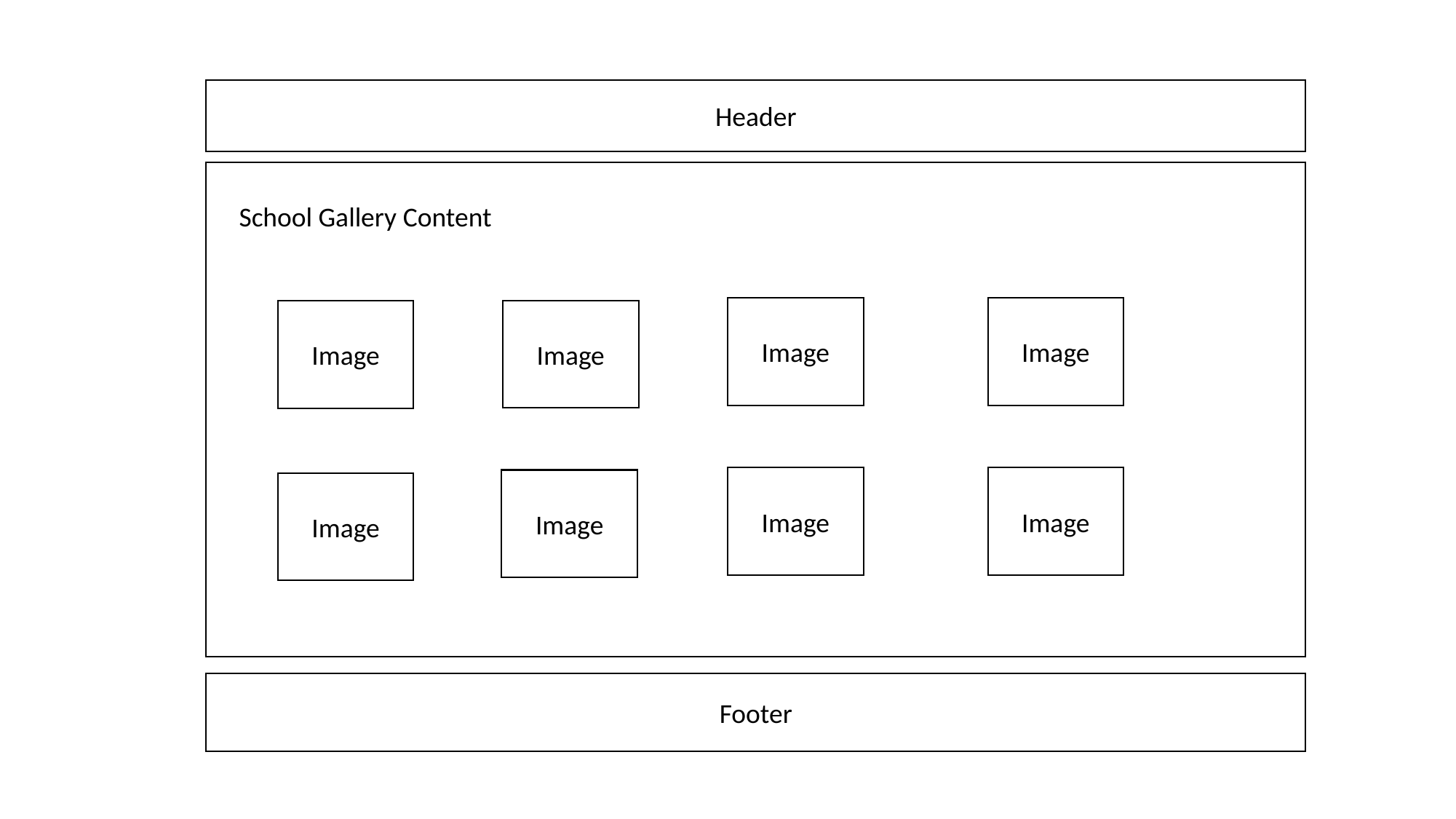

Header

School Gallery Content
Image
Image
Image
Image
Image
Image
Image
Image
Footer